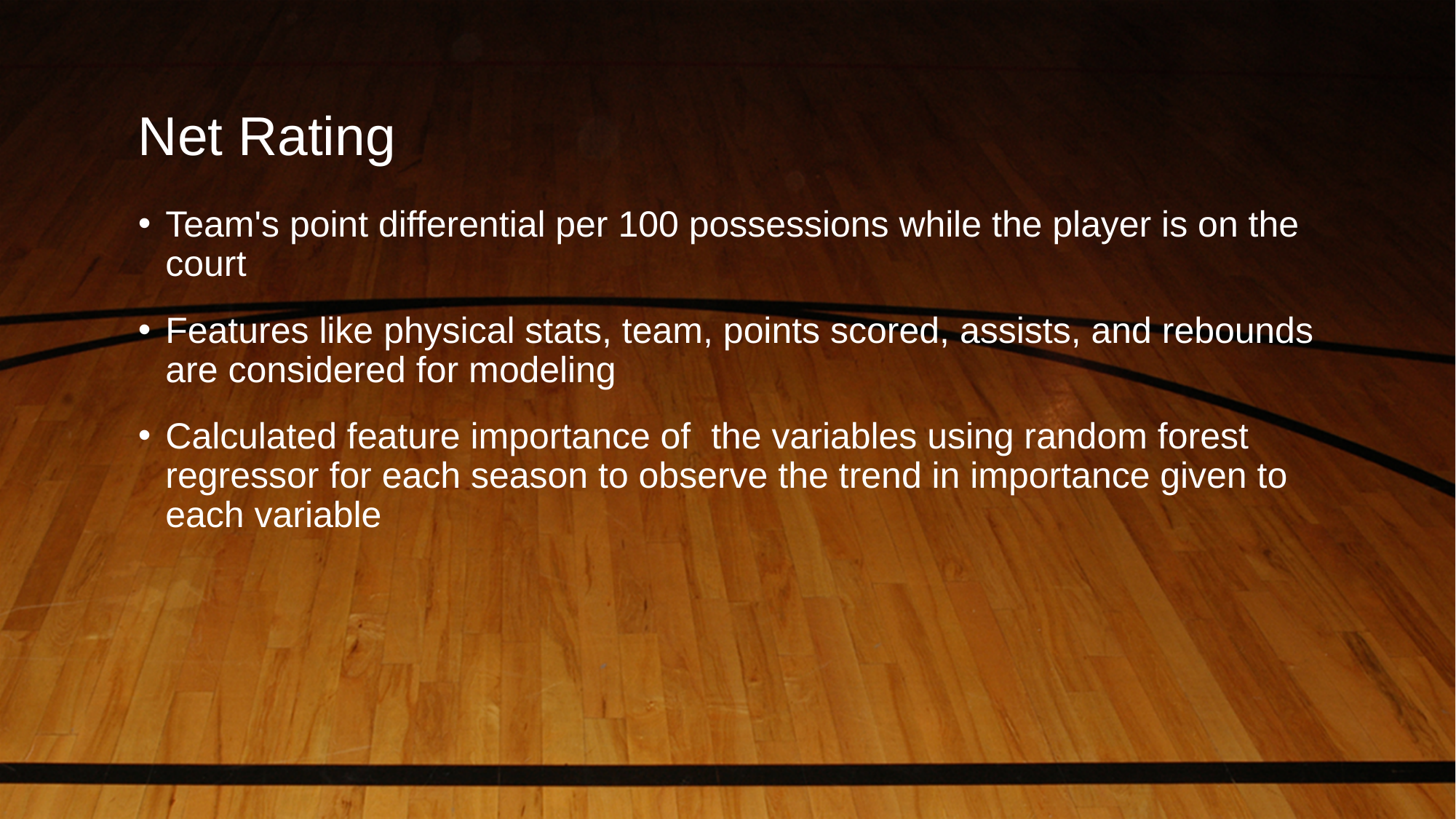

# Net Rating
Team's point differential per 100 possessions while the player is on the court
Features like physical stats, team, points scored, assists, and rebounds are considered for modeling
Calculated feature importance of  the variables using random forest regressor for each season to observe the trend in importance given to each variable